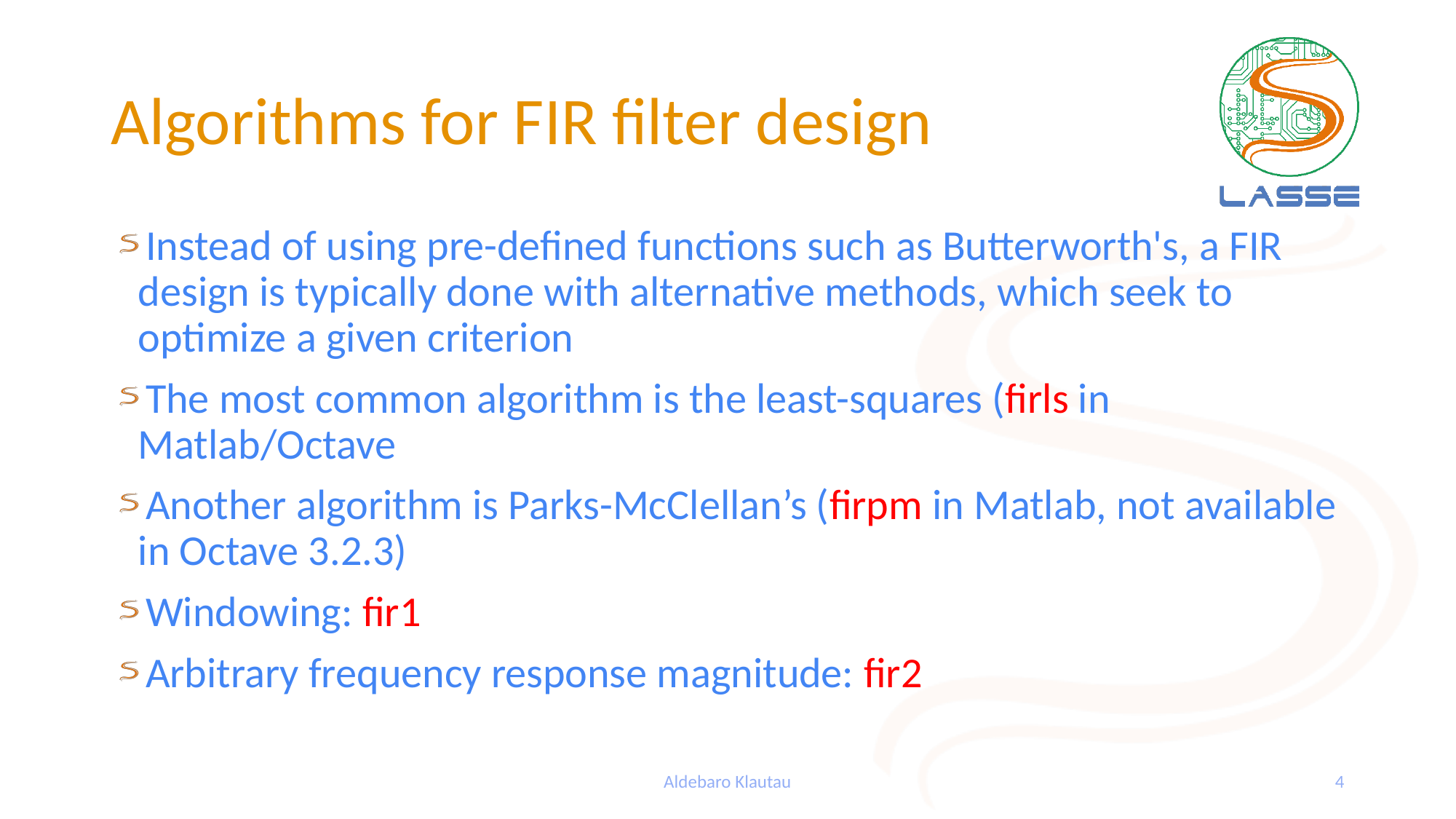

# Algorithms for FIR filter design
Instead of using pre-defined functions such as Butterworth's, a FIR design is typically done with alternative methods, which seek to optimize a given criterion
The most common algorithm is the least-squares (firls in Matlab/Octave
Another algorithm is Parks-McClellan’s (firpm in Matlab, not available in Octave 3.2.3)
Windowing: fir1
Arbitrary frequency response magnitude: fir2
Aldebaro Klautau
4